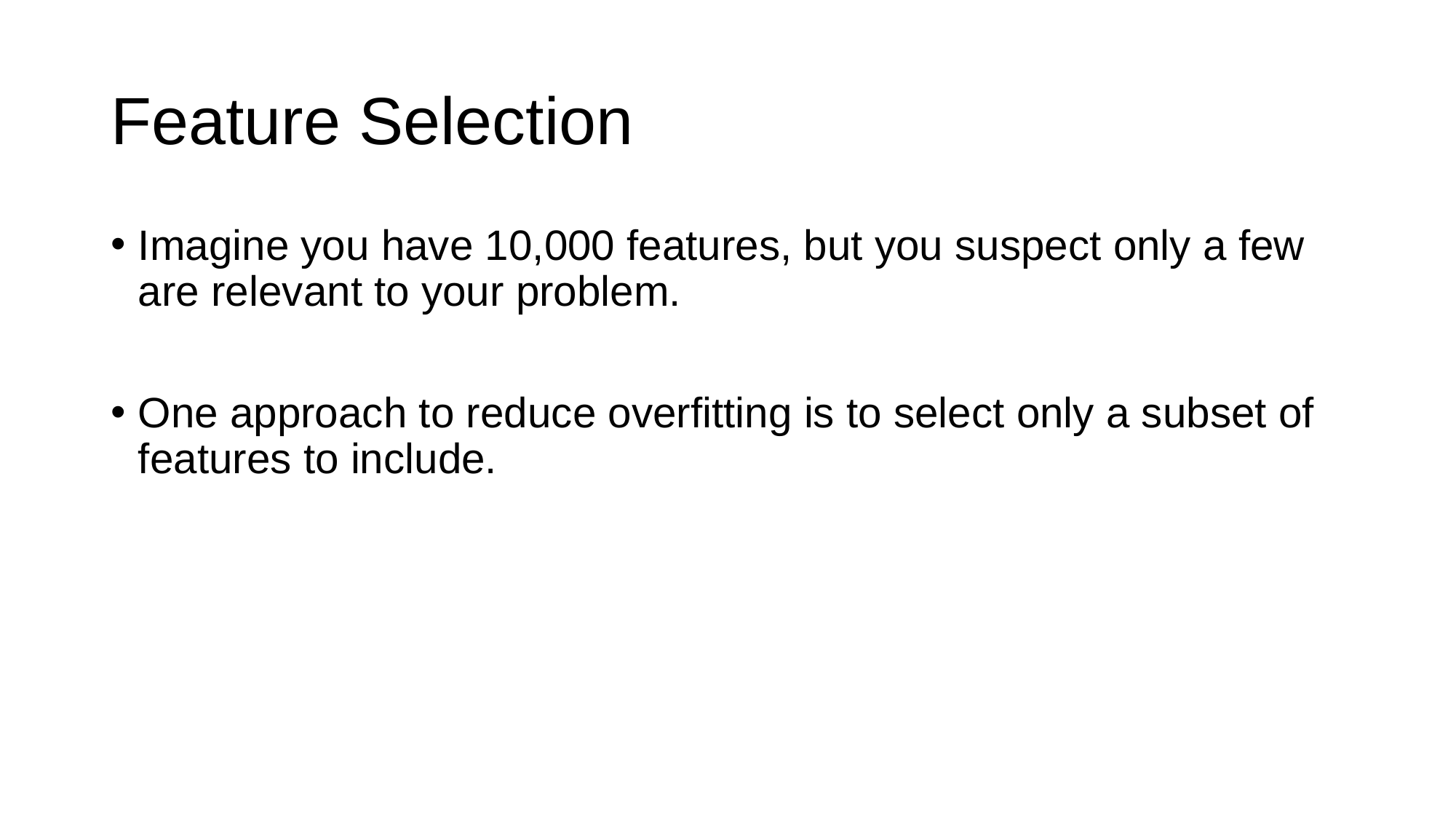

# Feature Selection
Imagine you have 10,000 features, but you suspect only a few are relevant to your problem.

One approach to reduce overfitting is to select only a subset of features to include.